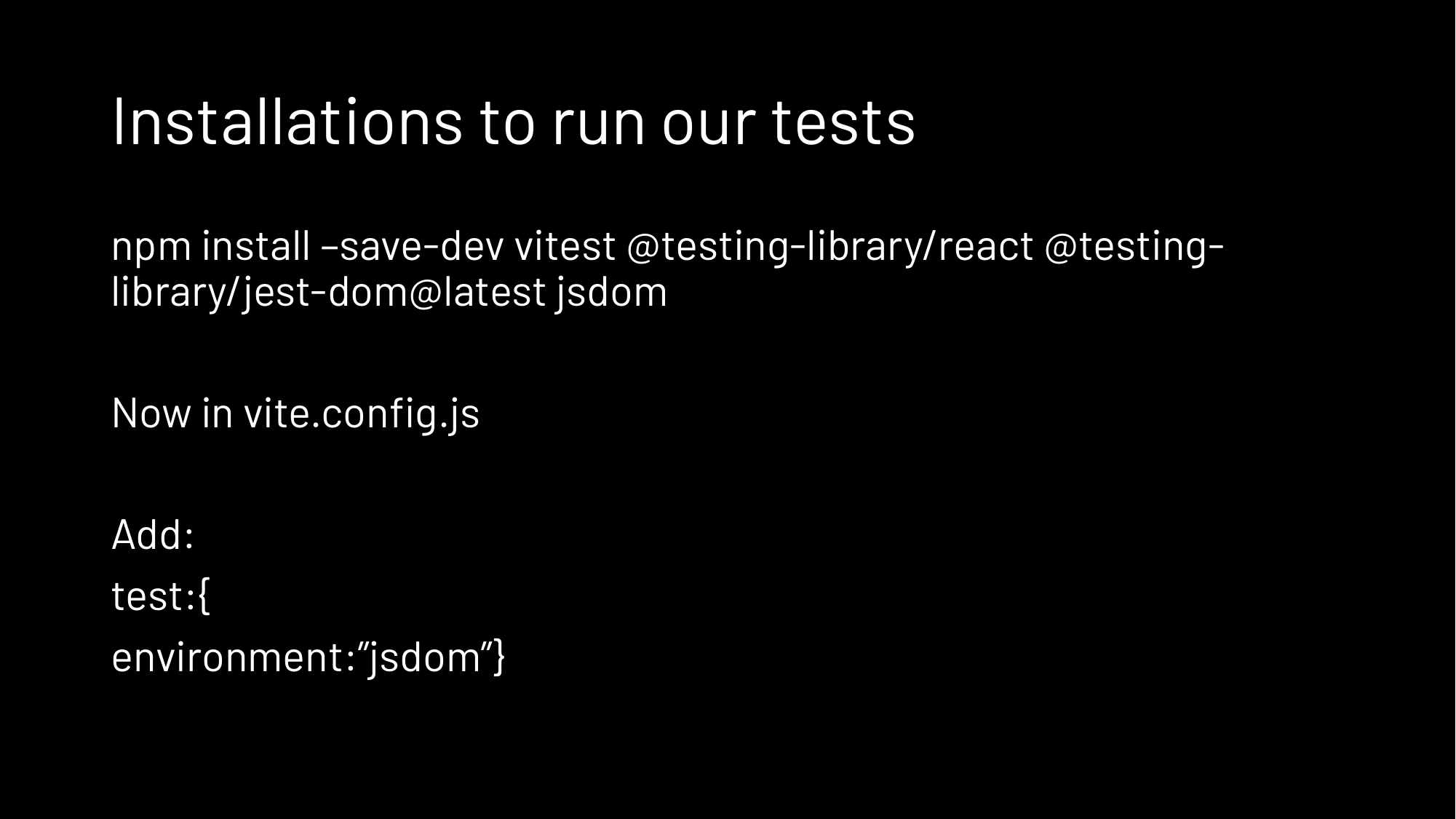

# Installations to run our tests
npm install –save-dev vitest @testing-library/react @testing-library/jest-dom@latest jsdom

Now in vite.config.js

Add:
test:{
environment:”jsdom”}